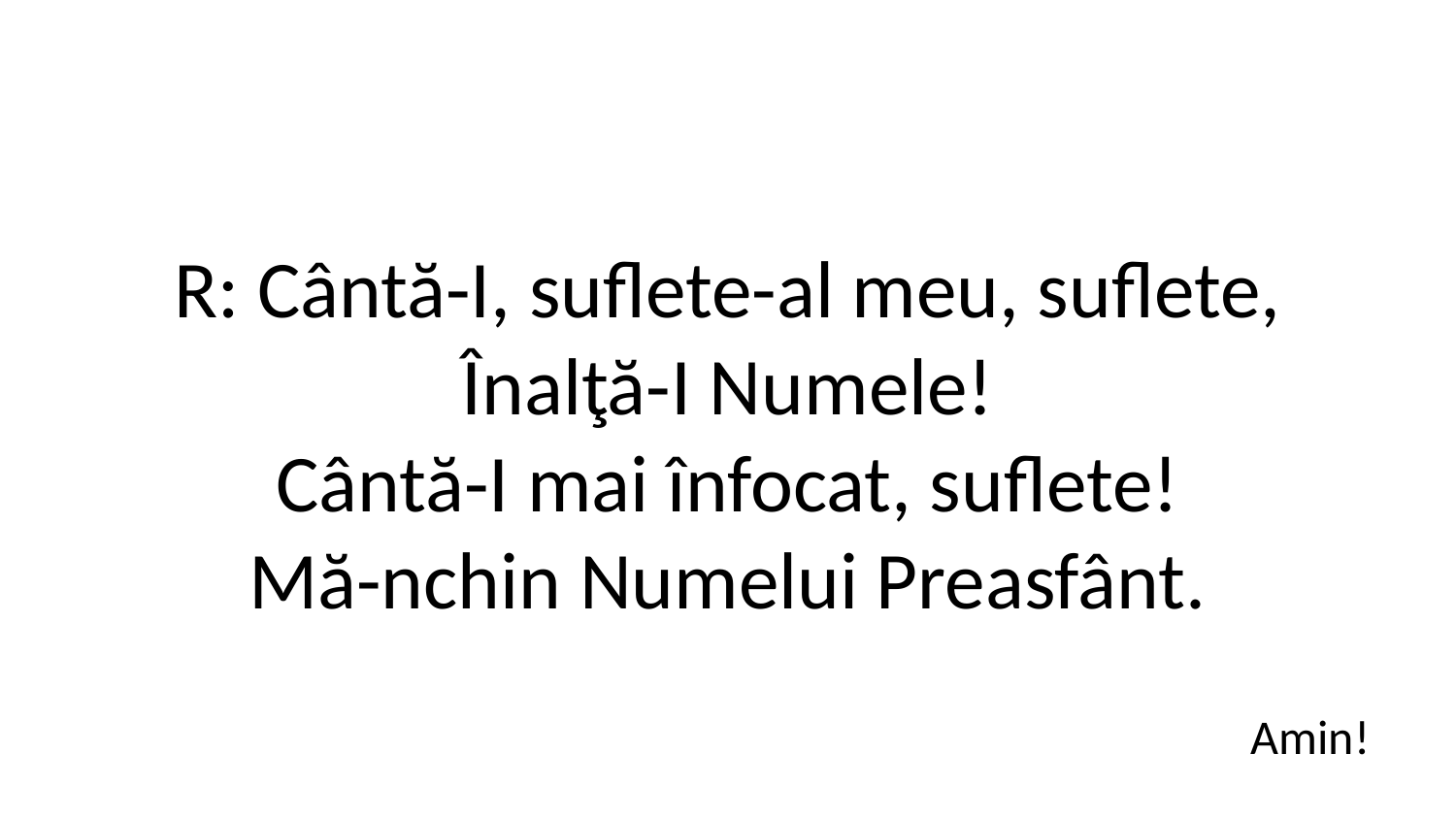

R: Cântă-I, suflete-al meu, suflete,
Înalţă-I Numele!
Cântă-I mai înfocat, suflete!
Mă-nchin Numelui Preasfânt.

Amin!